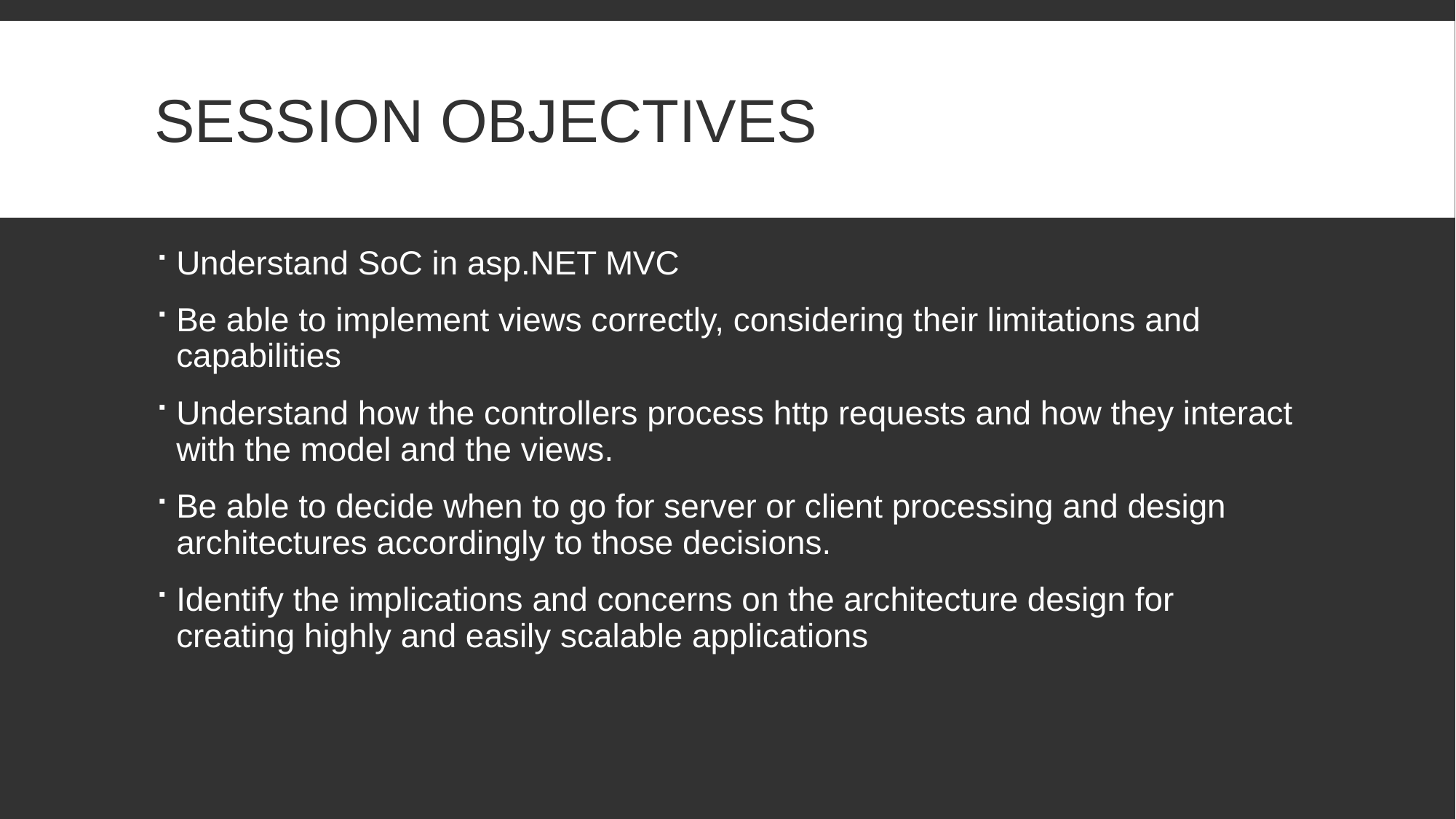

# Session objectives
Understand SoC in asp.NET MVC
Be able to implement views correctly, considering their limitations and capabilities
Understand how the controllers process http requests and how they interact with the model and the views.
Be able to decide when to go for server or client processing and design architectures accordingly to those decisions.
Identify the implications and concerns on the architecture design for creating highly and easily scalable applications